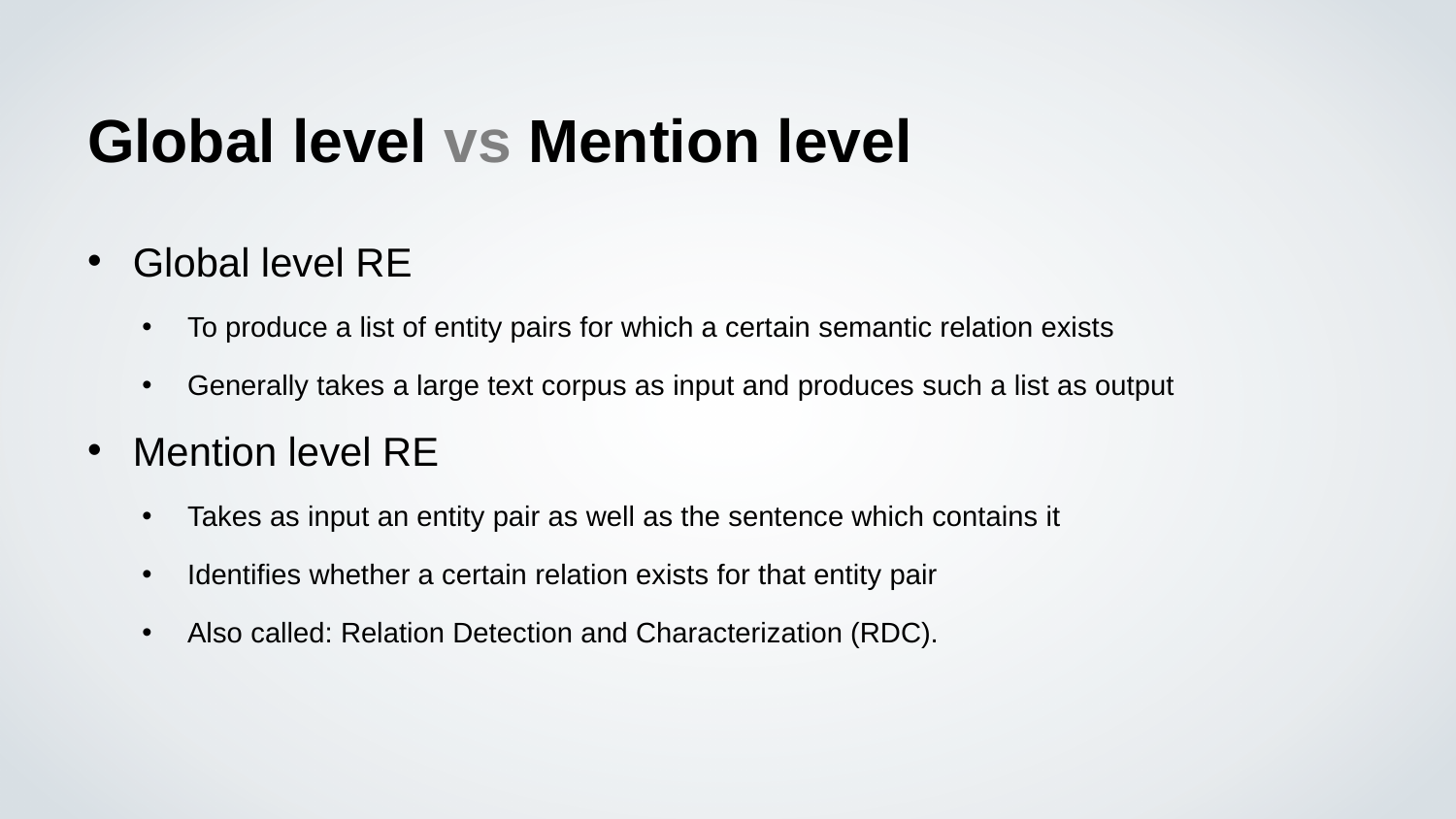

Global level vs Mention level
Global level RE
To produce a list of entity pairs for which a certain semantic relation exists
Generally takes a large text corpus as input and produces such a list as output
Mention level RE
Takes as input an entity pair as well as the sentence which contains it
Identifies whether a certain relation exists for that entity pair
Also called: Relation Detection and Characterization (RDC).